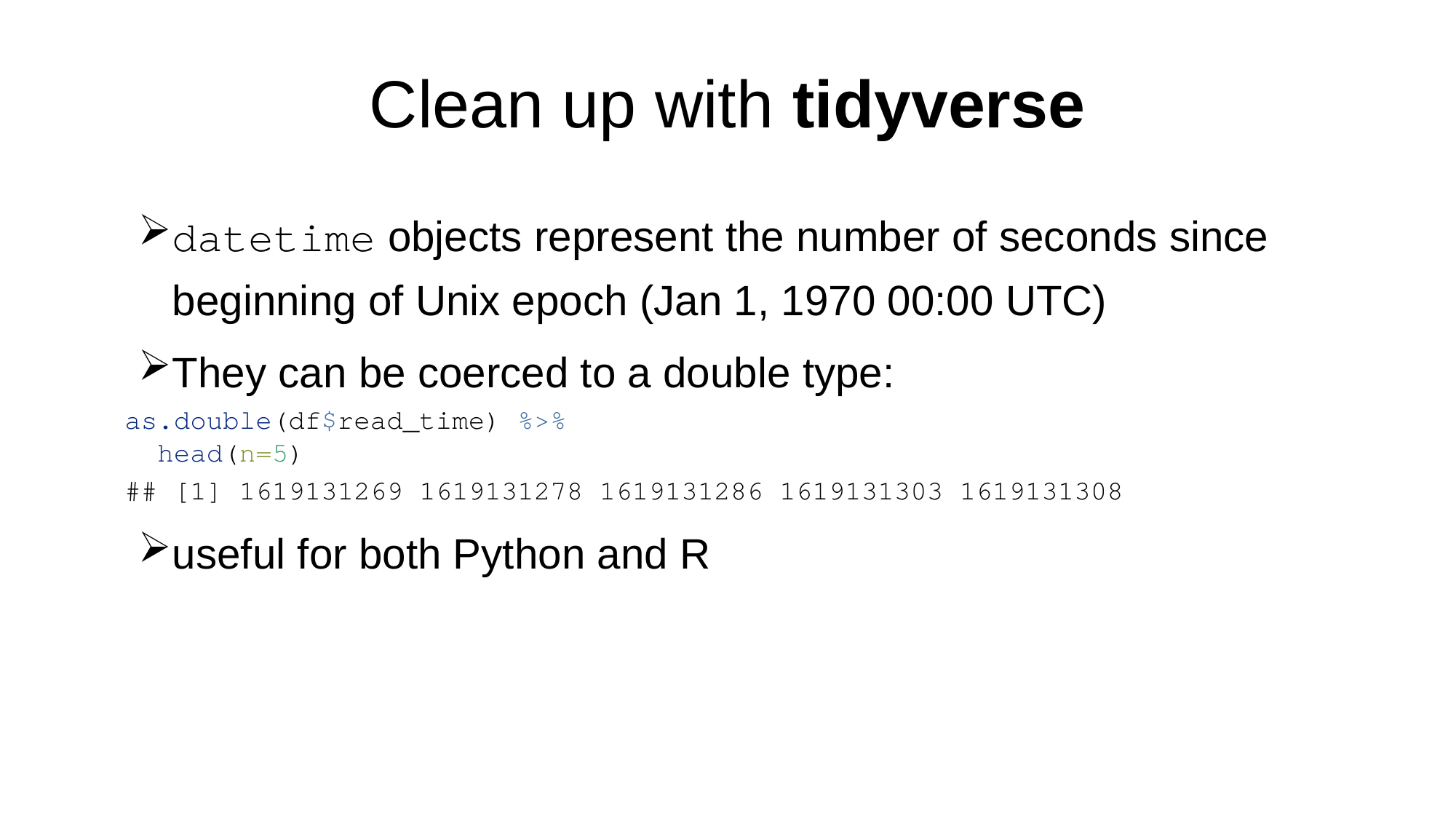

# Clean up with tidyverse
datetime objects represent the number of seconds since beginning of Unix epoch (Jan 1, 1970 00:00 UTC)
They can be coerced to a double type:
as.double(df$read_time) %>%
  head(n=5)
## [1] 1619131269 1619131278 1619131286 1619131303 1619131308
useful for both Python and R